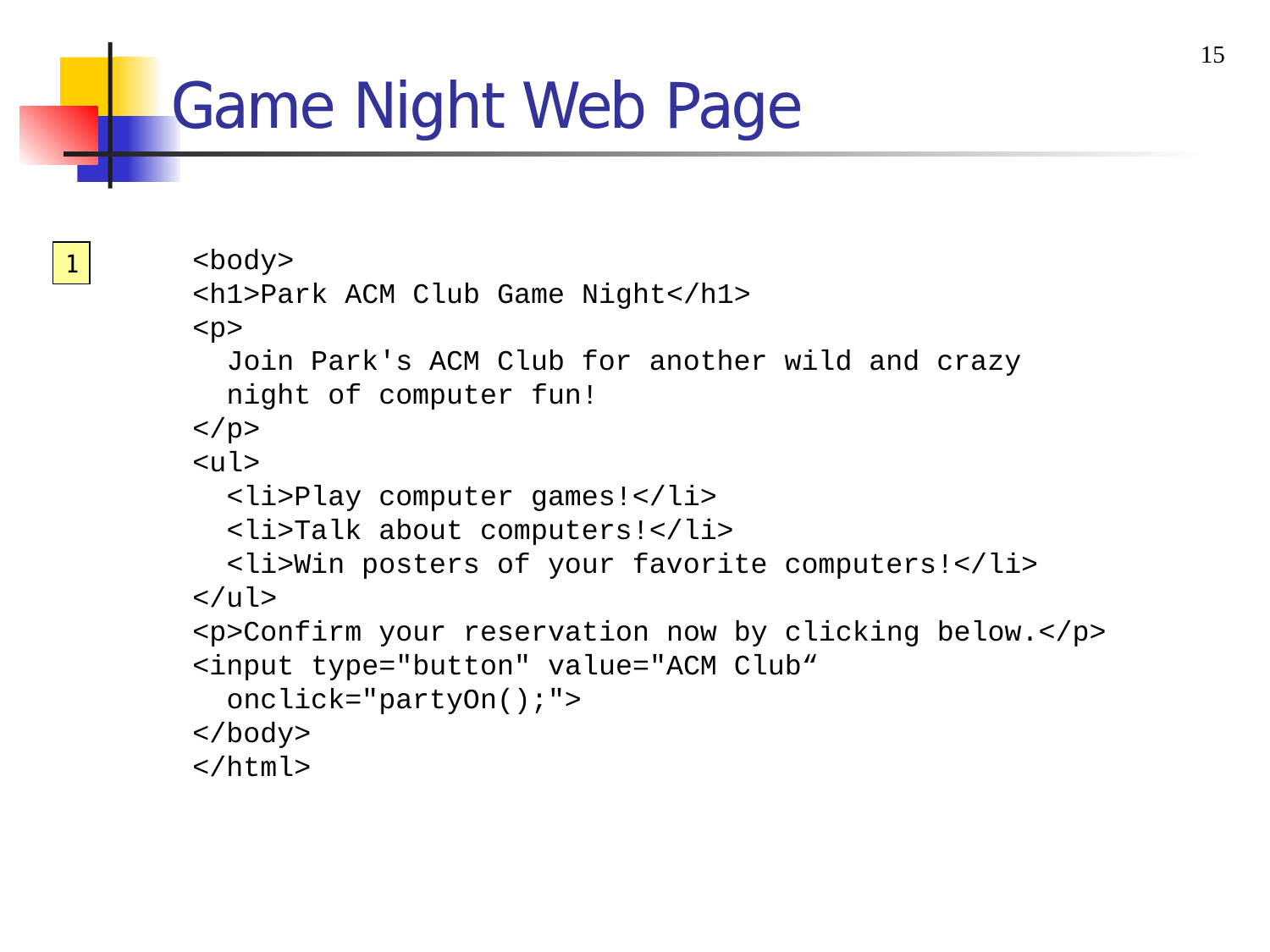

15
# Game Night Web Page

<body>
<h1>Park ACM Club Game Night</h1>
<p>
  Join Park's ACM Club for another wild and crazy
  night of computer fun!
</p>
<ul>
  <li>Play computer games!</li>
  <li>Talk about computers!</li>
  <li>Win posters of your favorite computers!</li>
</ul>
<p>Confirm your reservation now by clicking below.</p>
<input type="button" value="ACM Club“
  onclick="partyOn();">
</body>
</html>
1